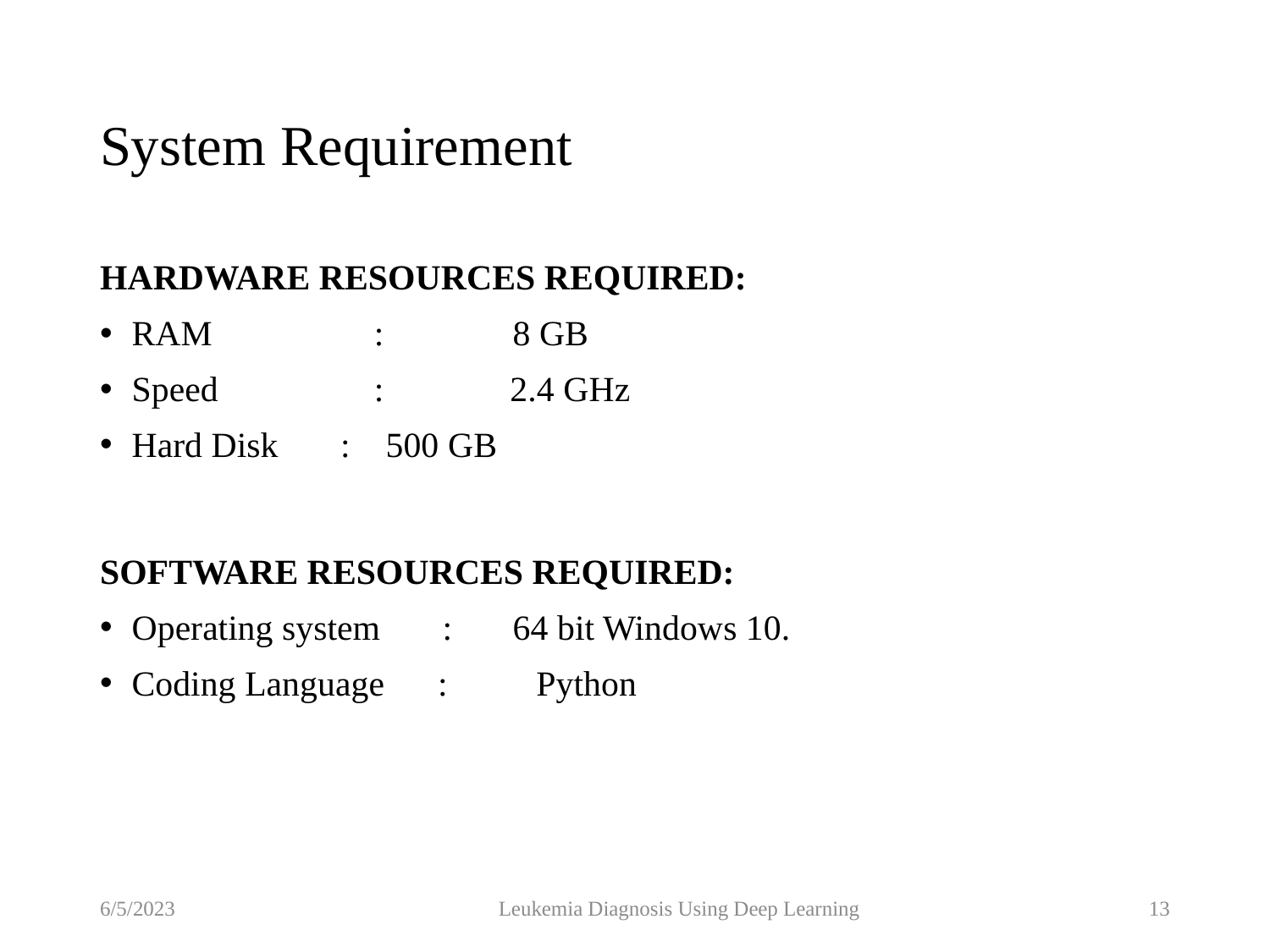

# System Requirement
HARDWARE RESOURCES REQUIRED:
RAM 	             : 	8 GB
Speed	             :	              2.4 GHz
Hard Disk       : 	500 GB

SOFTWARE RESOURCES REQUIRED:
Operating system       : 	64 bit Windows 10.
Coding Language      :          Python

6/5/2023
Leukemia Diagnosis Using Deep Learning
13